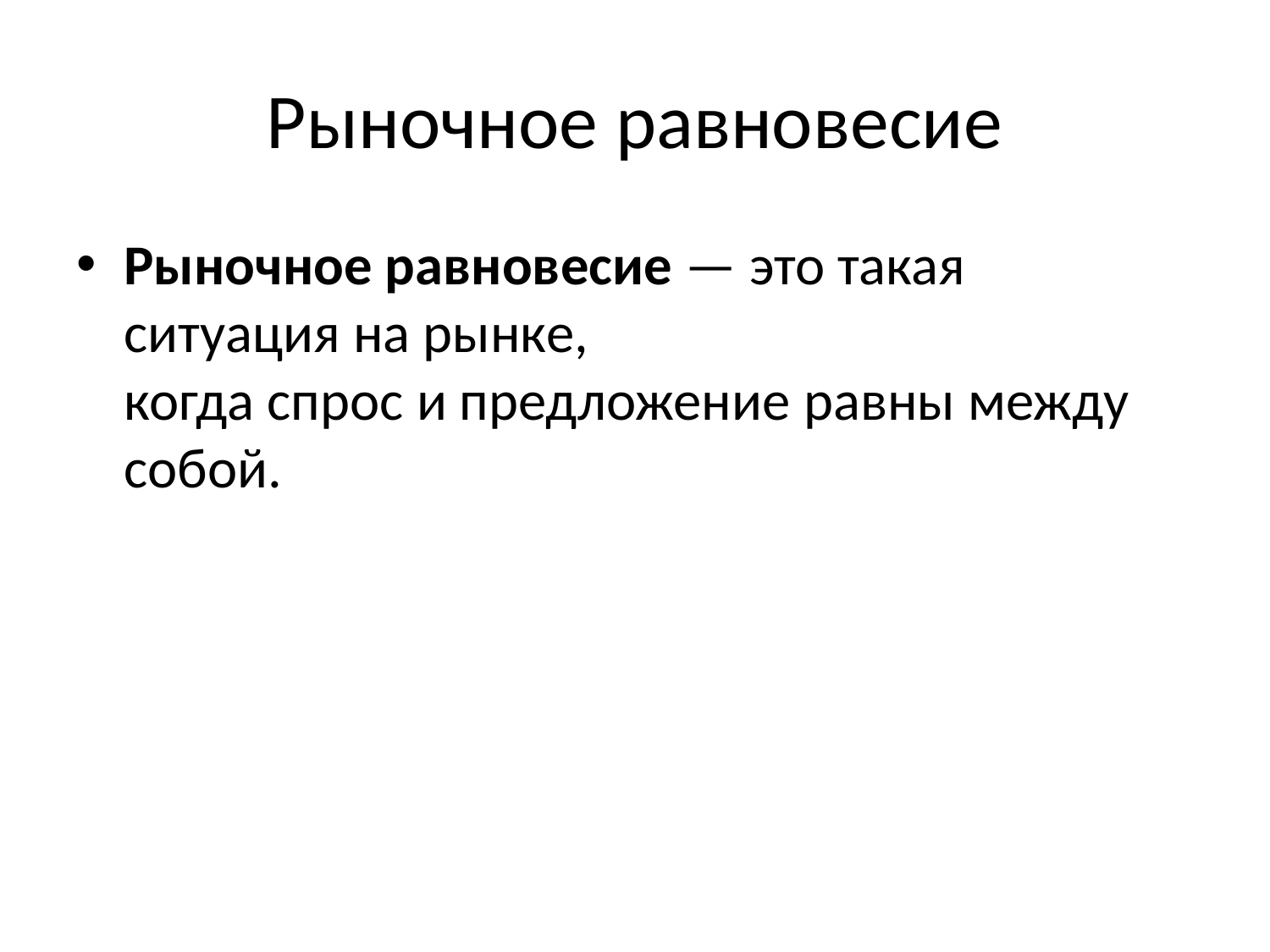

# Рыночное равновесие
Рыночное равновесие — это такая ситуация на рынке, когда спрос и предложение равны между собой.